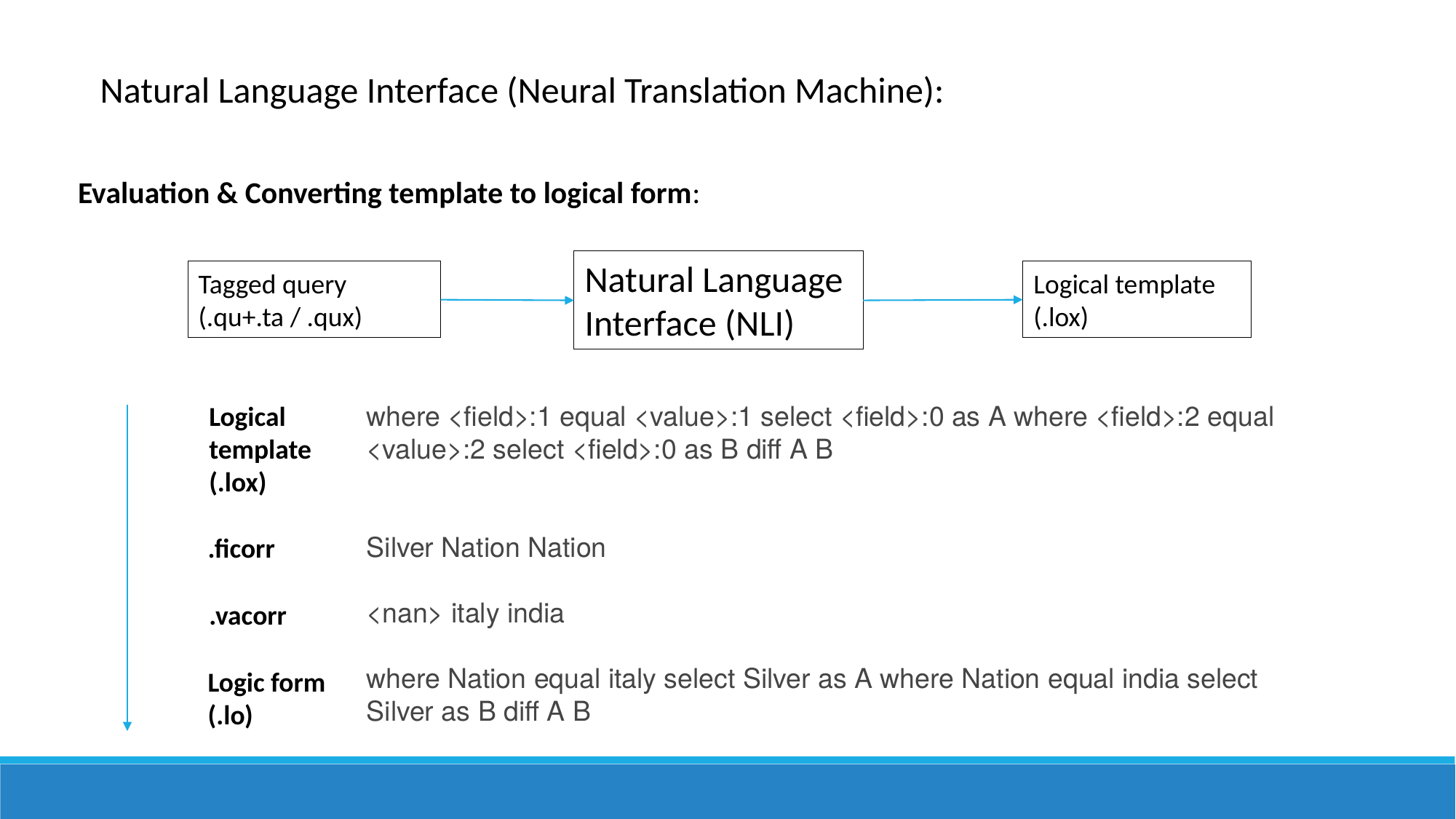

Natural Language Interface (Neural Translation Machine):
Evaluation & Converting template to logical form:
Natural Language Interface (NLI)
Logical template
(.lox)
Tagged query
(.qu+.ta / .qux)
where <field>:1 equal <value>:1 select <field>:0 as A where <field>:2 equal <value>:2 select <field>:0 as B diff A B

Silver Nation Nation

<nan> italy india

where Nation equal italy select Silver as A where Nation equal india select Silver as B diff A B
Logical template
(.lox)
.ficorr
.vacorr
Logic form
(.lo)